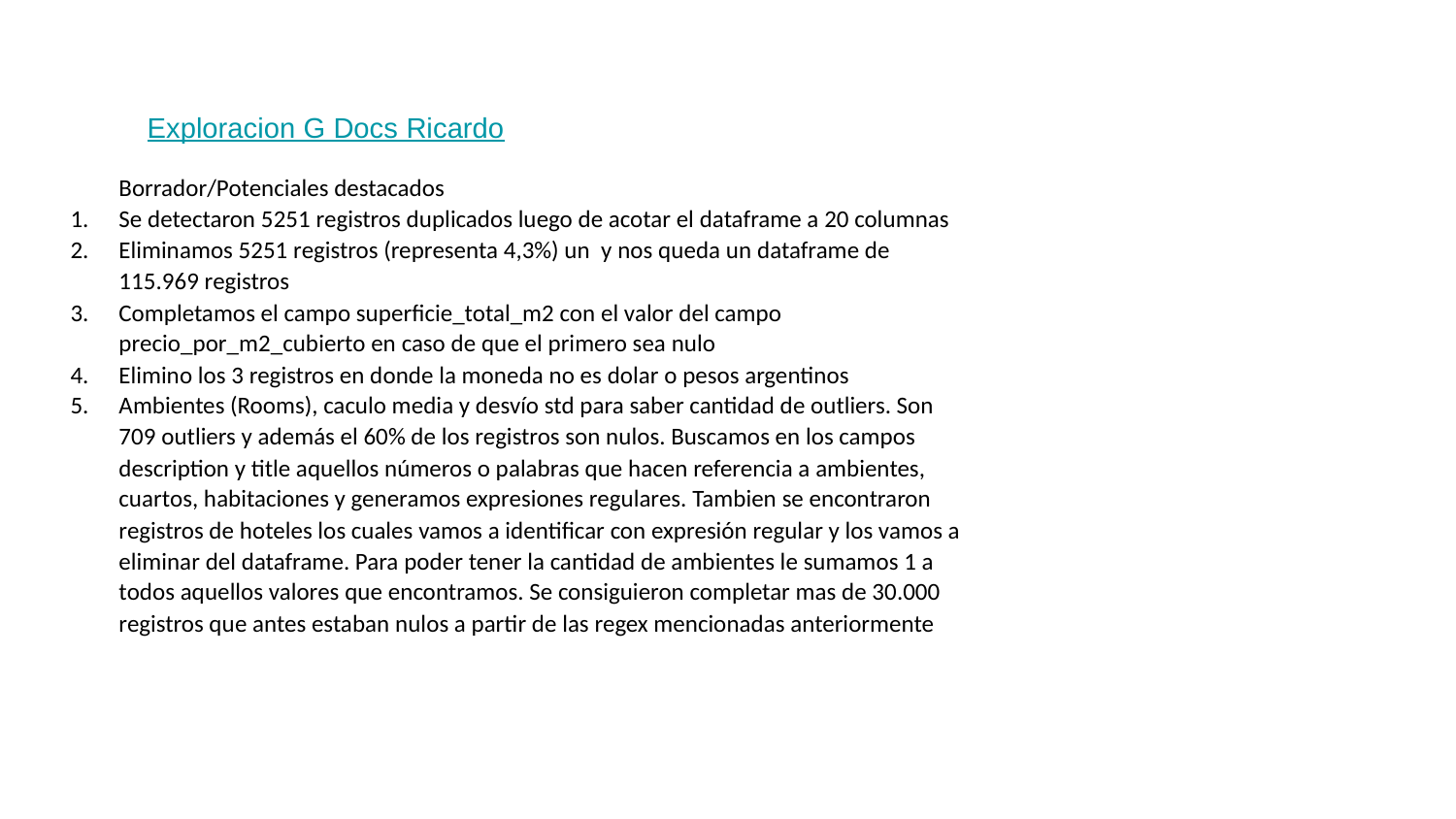

Exploracion G Docs Ricardo

Borrador/Potenciales destacados
Se detectaron 5251 registros duplicados luego de acotar el dataframe a 20 columnas
Eliminamos 5251 registros (representa 4,3%) un  y nos queda un dataframe de 115.969 registros
Completamos el campo superficie_total_m2 con el valor del campo precio_por_m2_cubierto en caso de que el primero sea nulo
Elimino los 3 registros en donde la moneda no es dolar o pesos argentinos
Ambientes (Rooms), caculo media y desvío std para saber cantidad de outliers. Son 709 outliers y además el 60% de los registros son nulos. Buscamos en los campos description y title aquellos números o palabras que hacen referencia a ambientes, cuartos, habitaciones y generamos expresiones regulares. Tambien se encontraron registros de hoteles los cuales vamos a identificar con expresión regular y los vamos a eliminar del dataframe. Para poder tener la cantidad de ambientes le sumamos 1 a todos aquellos valores que encontramos. Se consiguieron completar mas de 30.000 registros que antes estaban nulos a partir de las regex mencionadas anteriormente